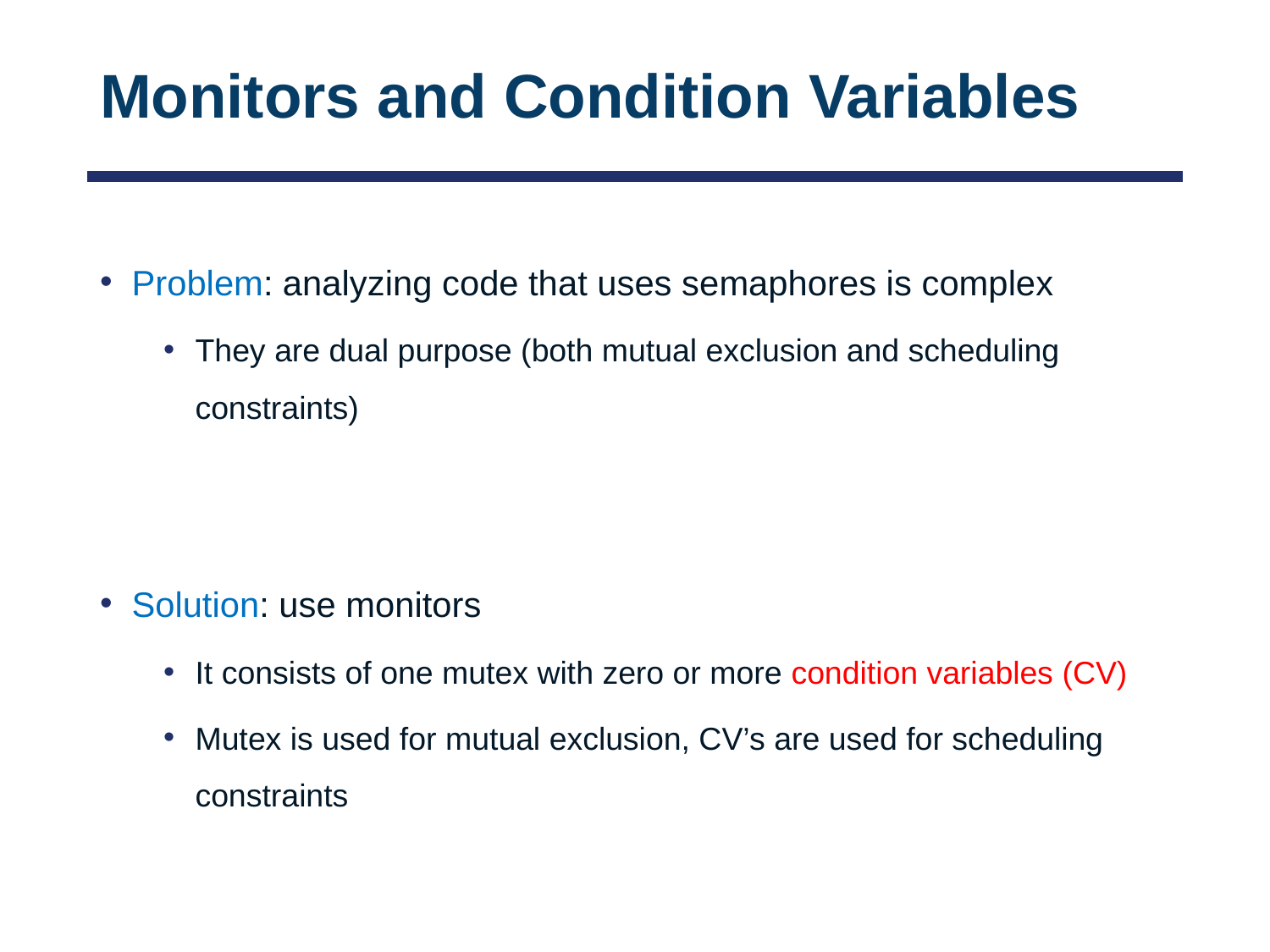

# Monitors and Condition Variables
Problem: analyzing code that uses semaphores is complex
They are dual purpose (both mutual exclusion and scheduling constraints)

Solution: use monitors
It consists of one mutex with zero or more condition variables (CV)
Mutex is used for mutual exclusion, CV’s are used for scheduling constraints